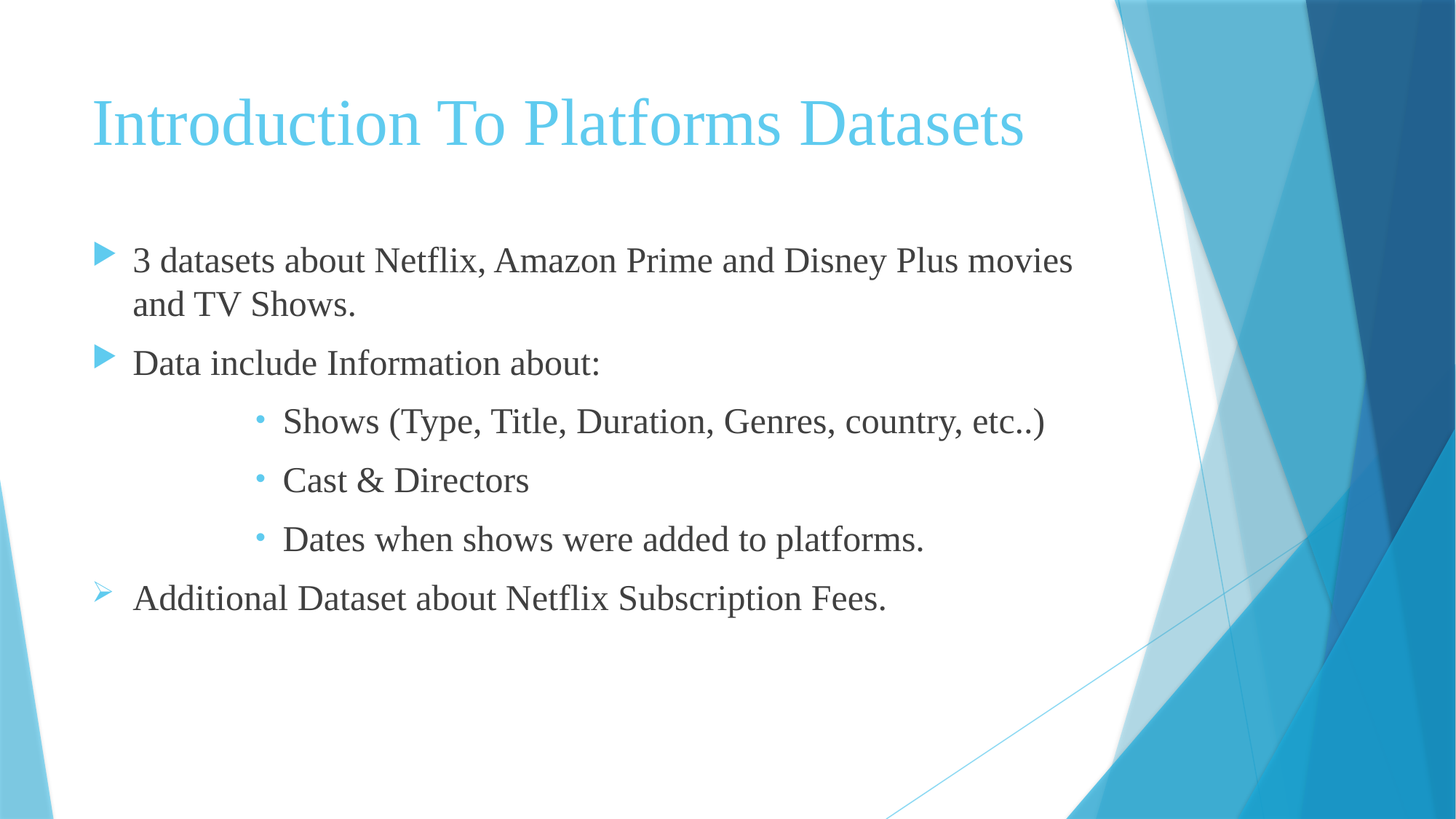

# Introduction To Platforms Datasets
3 datasets about Netflix, Amazon Prime and Disney Plus movies and TV Shows.
Data include Information about:
Shows (Type, Title, Duration, Genres, country, etc..)
Cast & Directors
Dates when shows were added to platforms.
Additional Dataset about Netflix Subscription Fees.